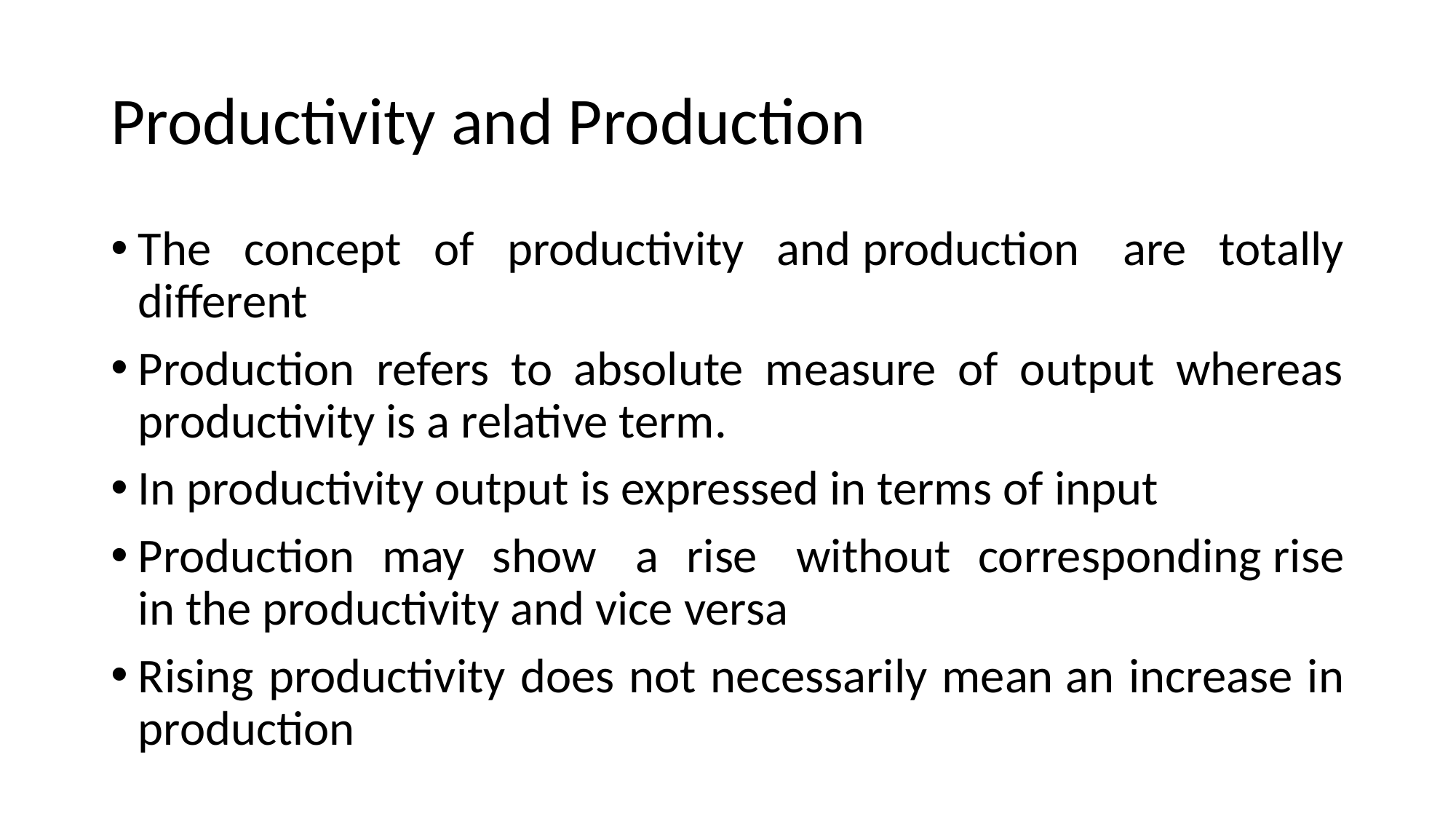

# Productivity and Production
The concept of productivity and production  are totally different
Production refers to absolute measure of output whereas productivity is a relative term.
In productivity output is expressed in terms of input
Production may show  a rise  without corresponding rise in the productivity and vice versa
Rising productivity does not necessarily mean an increase in production